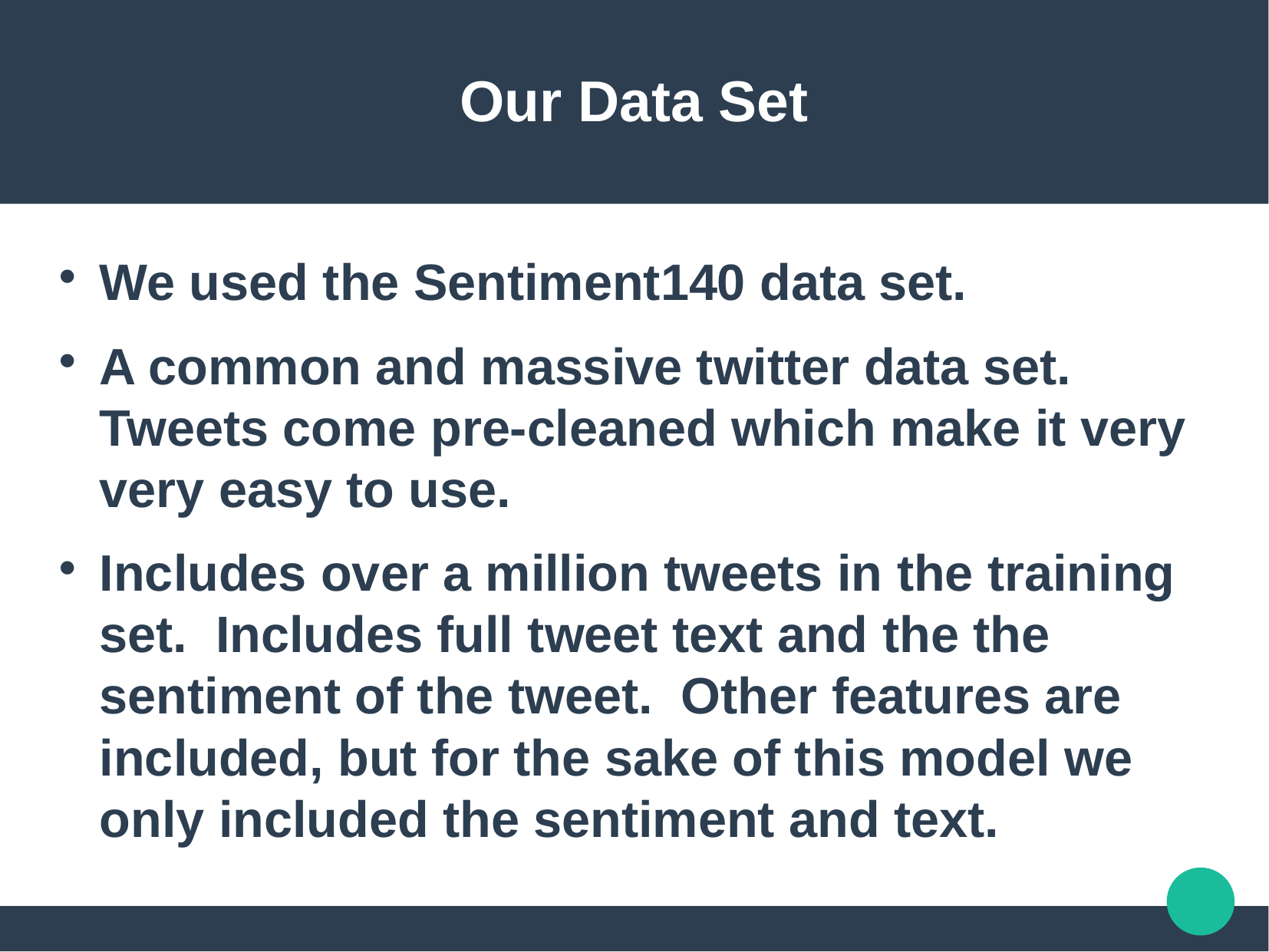

Our Data Set
We used the Sentiment140 data set.
A common and massive twitter data set.  Tweets come pre-cleaned which make it very very easy to use.
Includes over a million tweets in the training set.  Includes full tweet text and the the sentiment of the tweet.  Other features are included, but for the sake of this model we only included the sentiment and text.